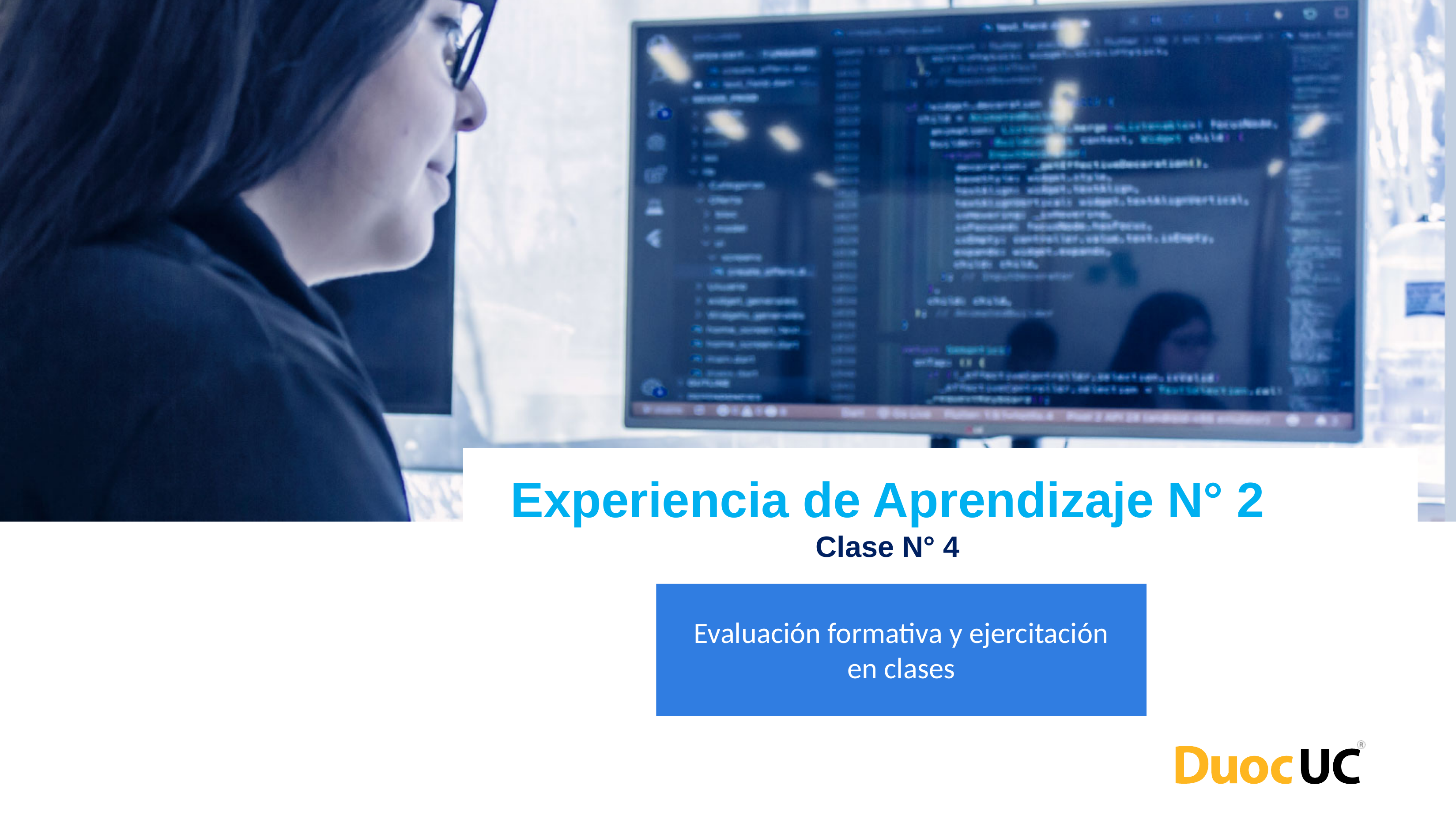

# Experiencia de Aprendizaje N° 2 Clase N° 4

Evaluación formativa y ejercitación en clases